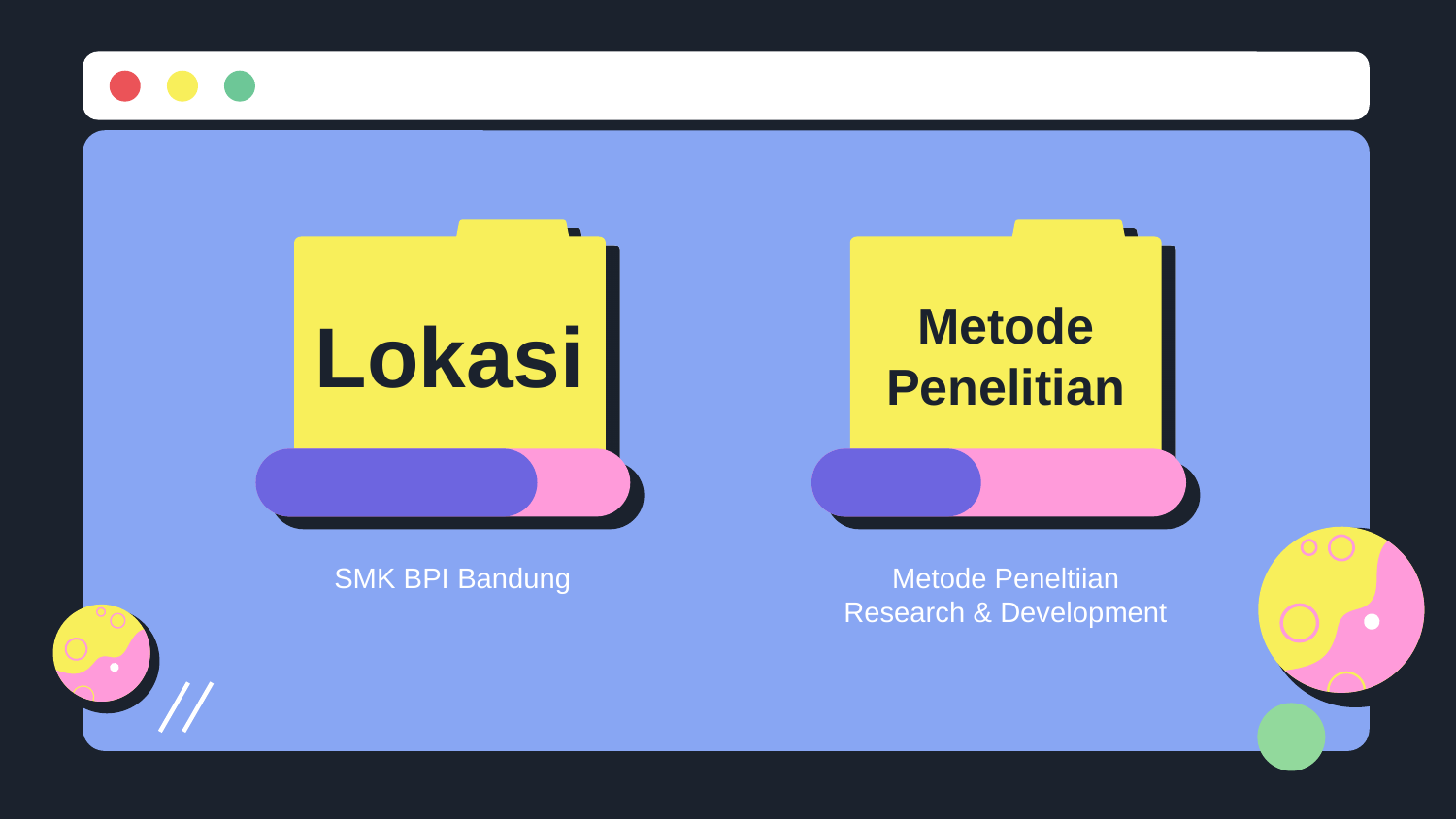

# Lokasi
Metode Penelitian

Metode Peneltiian Research & Development

SMK BPI Bandung